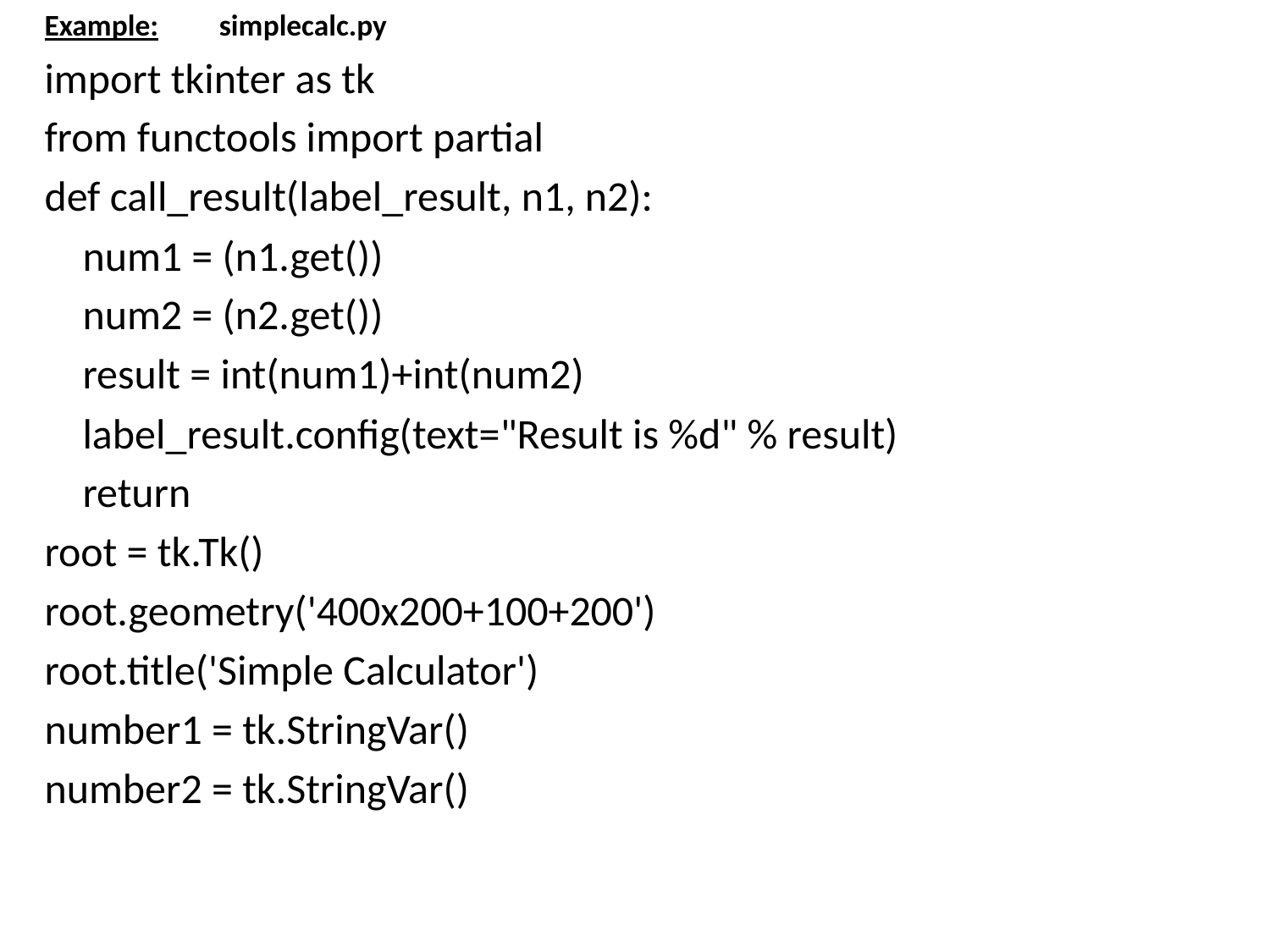

Example:	simplecalc.py
import tkinter as tk
from functools import partial
def call_result(label_result, n1, n2):
    num1 = (n1.get())
    num2 = (n2.get())
    result = int(num1)+int(num2)
    label_result.config(text="Result is %d" % result)
    return
root = tk.Tk()
root.geometry('400x200+100+200')
root.title('Simple Calculator')
number1 = tk.StringVar()
number2 = tk.StringVar()